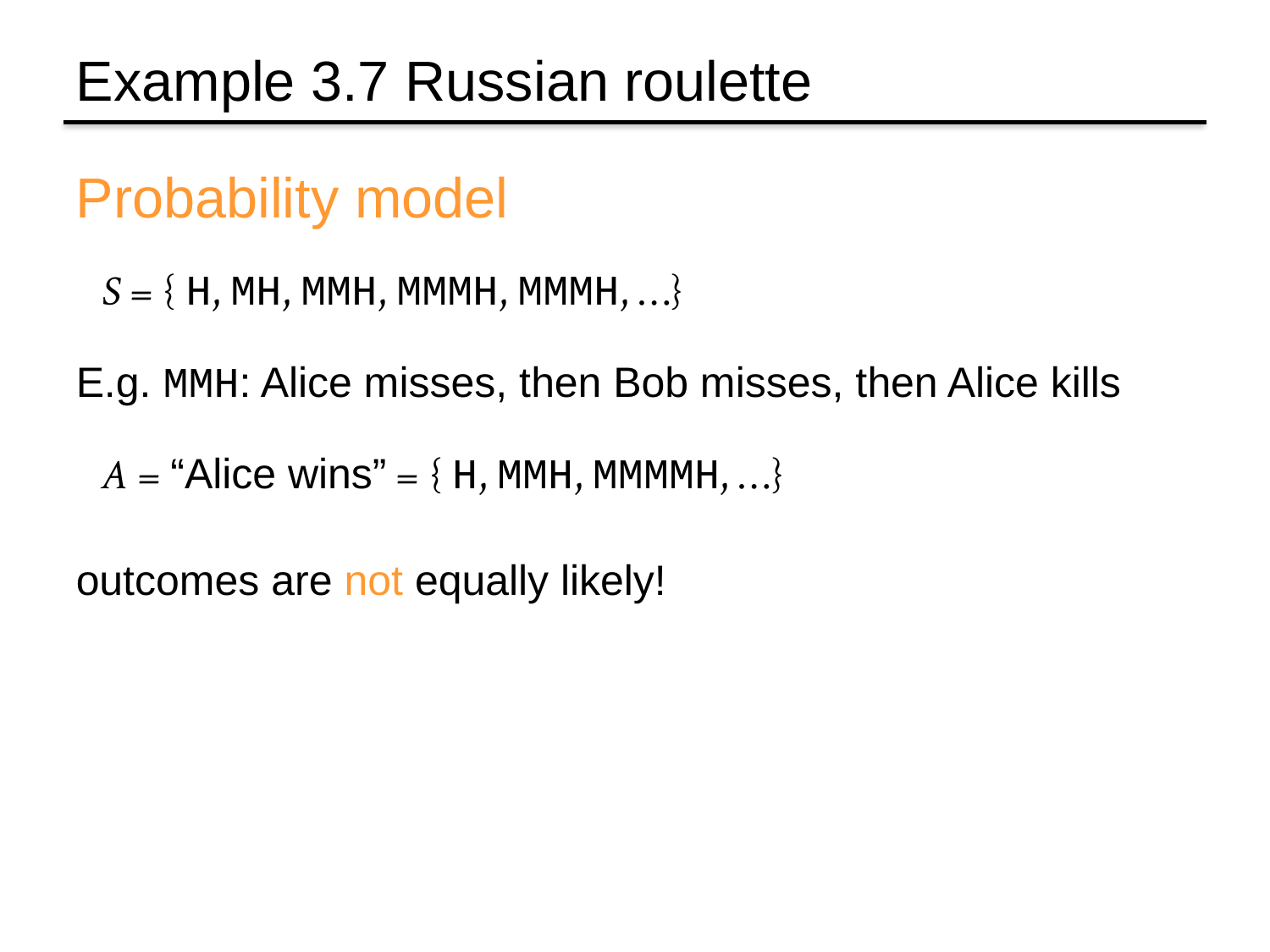

# Example 3.7 Russian roulette
Probability model
S = { H, MH, MMH, MMMH, MMMH, …}
E.g. MMH: Alice misses, then Bob misses, then Alice kills
A = “Alice wins” = { H, MMH, MMMMH, …}
outcomes are not equally likely!